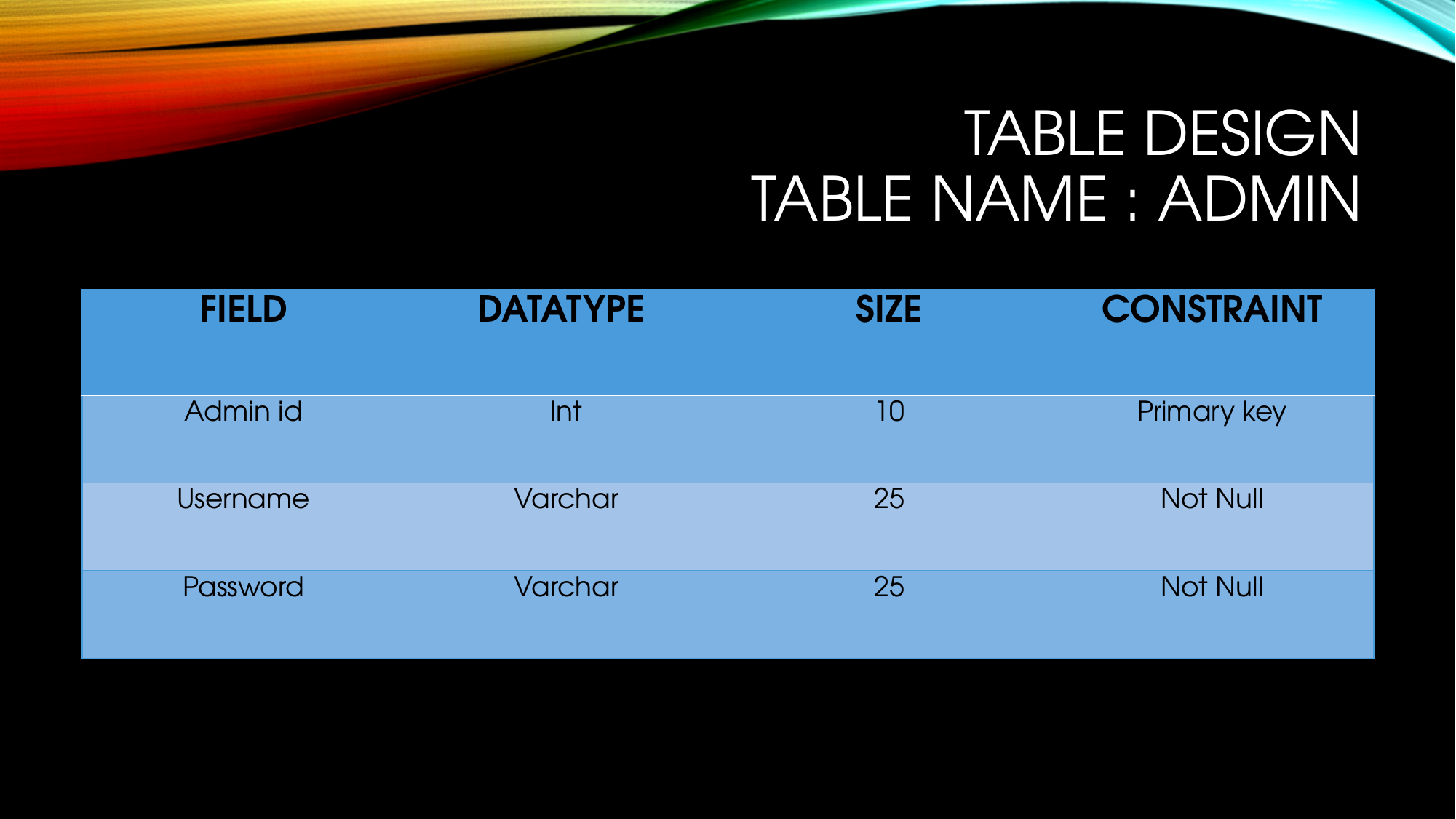

# TABLE DESIGN TABLE NAME : ADMIN
| FIELD | DATATYPE | SIZE | CONSTRAINT |
| --- | --- | --- | --- |
| Admin id | Int | 10 | Primary key |
| Username | Varchar | 25 | Not Null |
| Password | Varchar | 25 | Not Null |